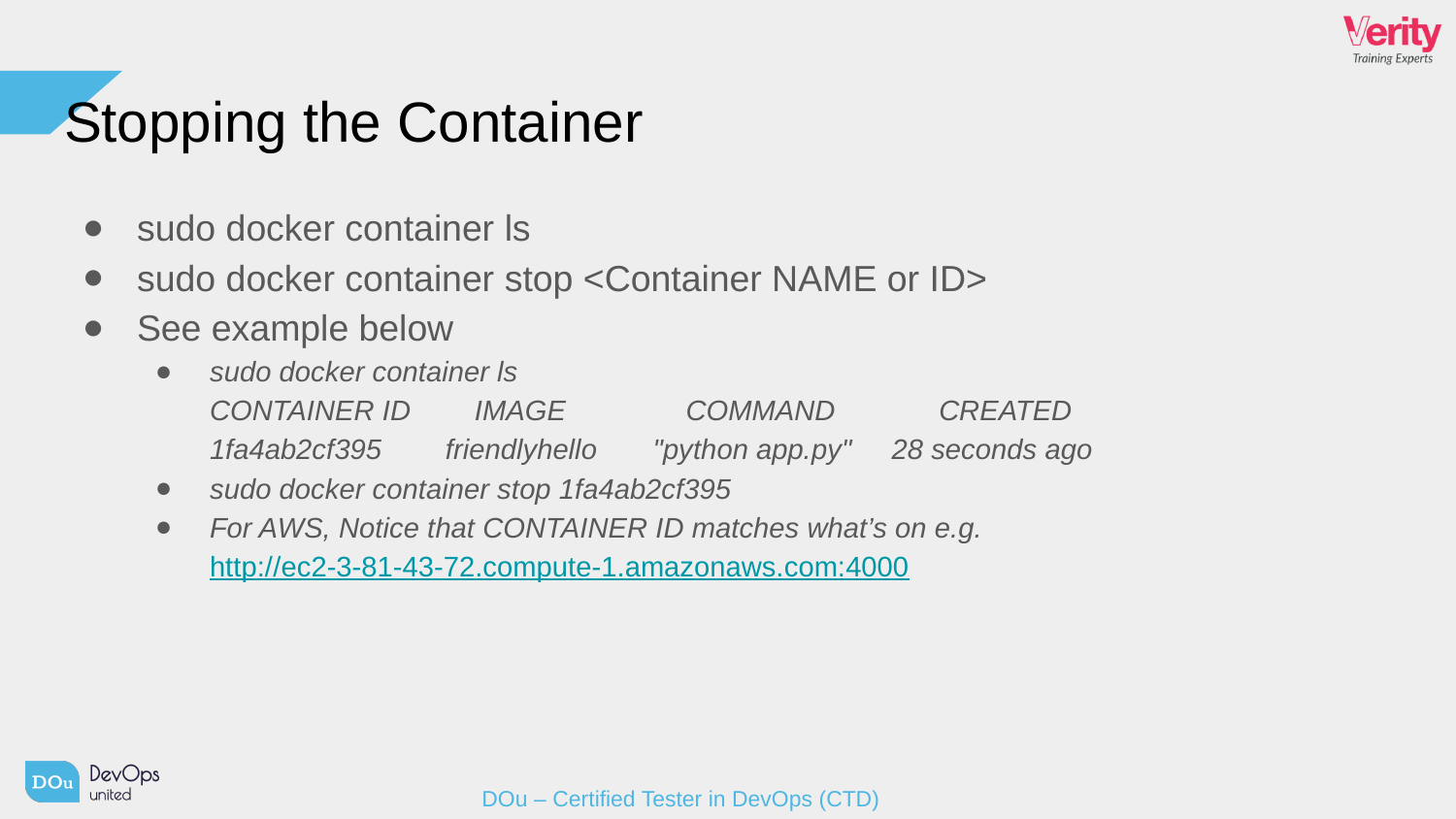

# Stopping the Container
sudo docker container ls
sudo docker container stop <Container NAME or ID>
See example below
sudo docker container ls
CONTAINER ID        IMAGE               COMMAND             CREATED
1fa4ab2cf395        friendlyhello       "python app.py"     28 seconds ago
sudo docker container stop 1fa4ab2cf395
For AWS, Notice that CONTAINER ID matches what’s on e.g. http://ec2-3-81-43-72.compute-1.amazonaws.com:4000